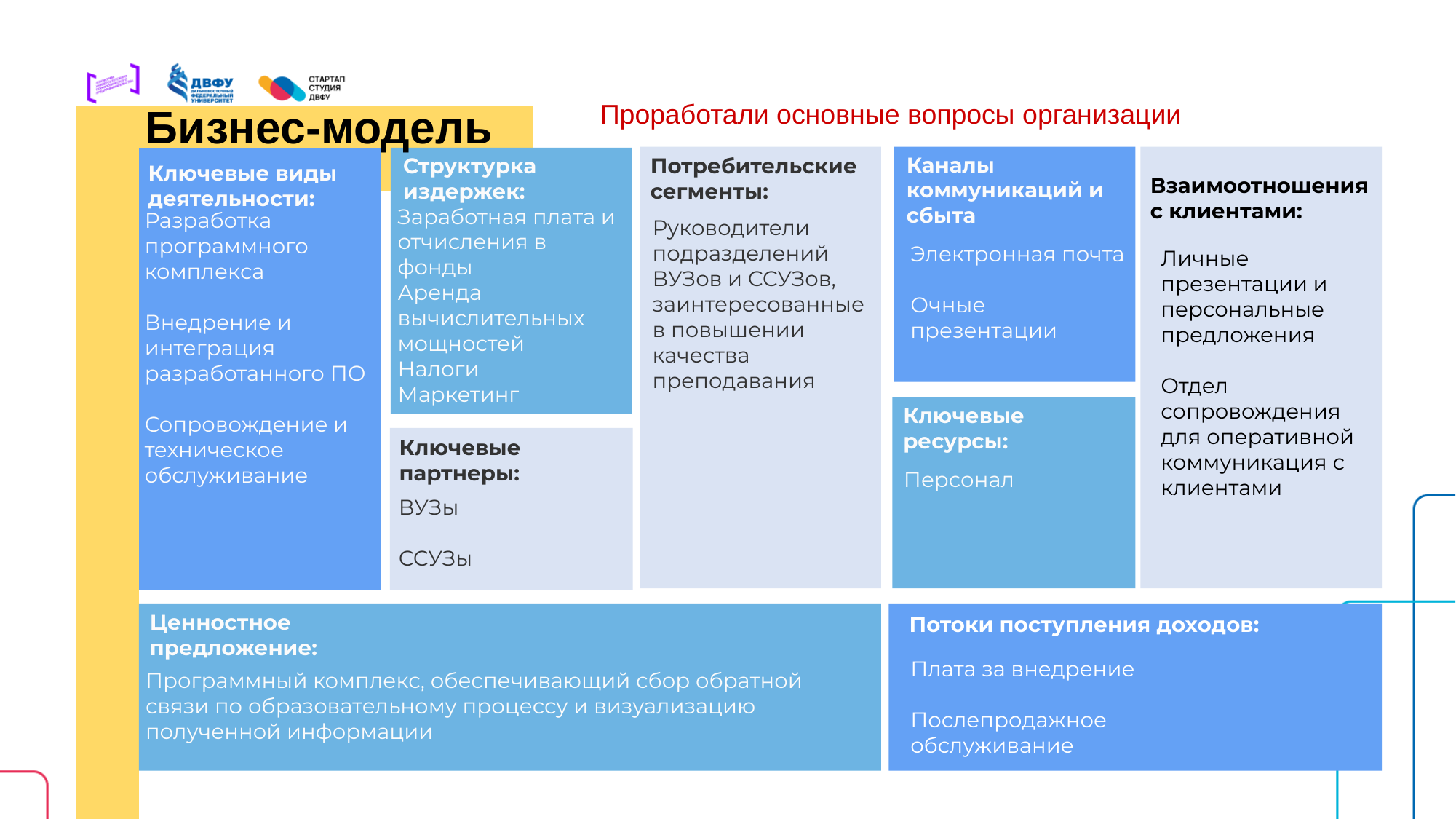

#
Проработали основные вопросы организации
Бизнес-модель

Каналы коммуникаций и сбыта

Структурка издержек:
Потребительские сегменты:
Ключевые виды деятельности:
Взаимоотношения с клиентами:
Заработная плата и отчисления в фонды
Аренда вычислительных мощностей
Налоги
Маркетинг
Разработка программного комплекса
Внедрение и интеграция разработанного ПО
Сопровождение и техническое обслуживание
Руководители подразделений ВУЗов и ССУЗов, заинтересованные в повышении качества преподавания

Электронная почта
Очные презентации
Личные презентации и персональные предложения

Отдел сопровождения для оперативной коммуникация с клиентами

Ключевые ресурсы:
Ключевые партнеры:
Персонал
ВУЗы
ССУЗы
Ценностное предложение:
Потоки поступления доходов:
Плата за внедрение

Послепродажное обслуживание
Программный комплекс, обеспечивающий сбор обратной связи по образовательному процессу и визуализацию полученной информации